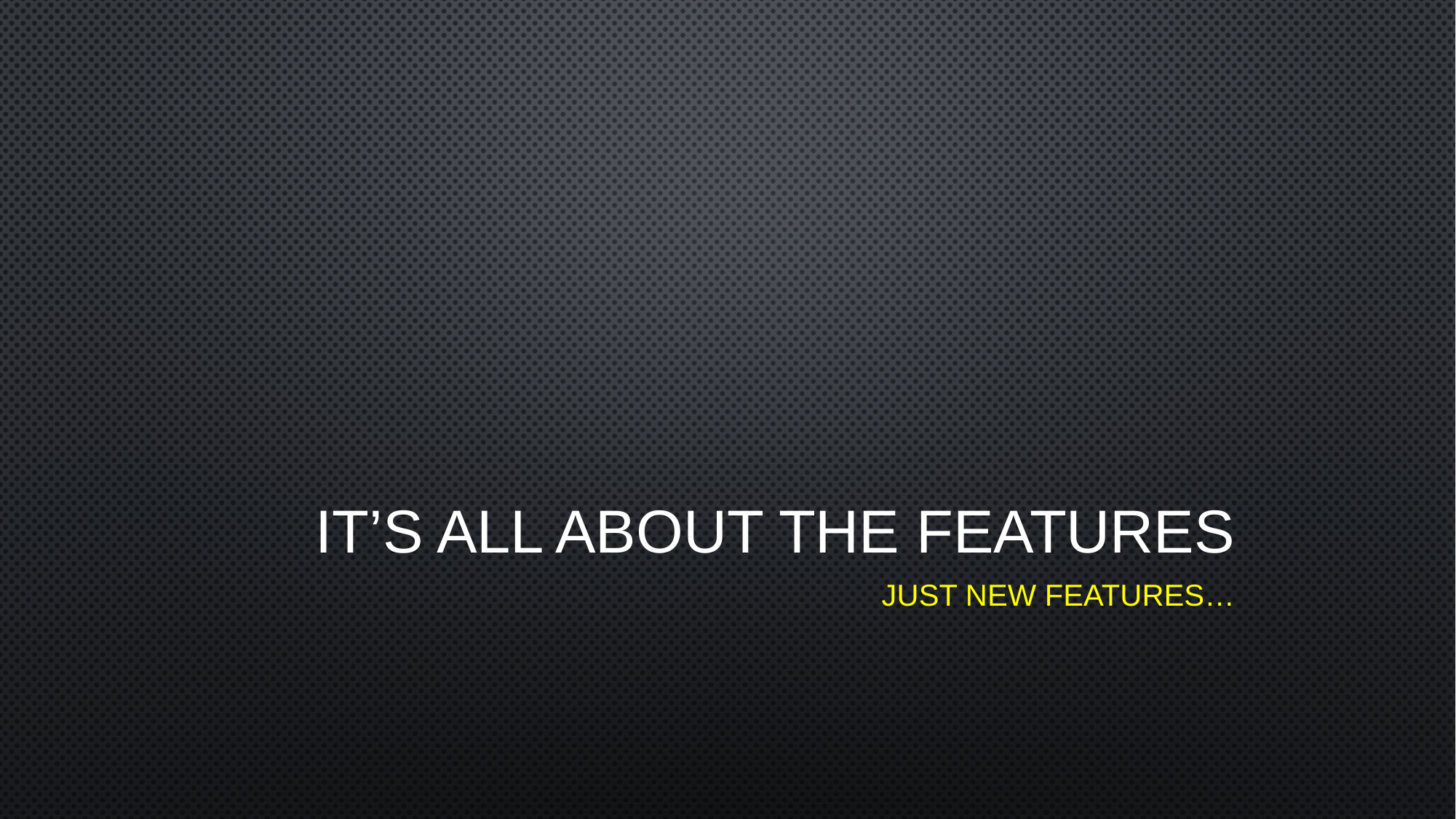

# IT’S All ABOUT THE features
just new features…